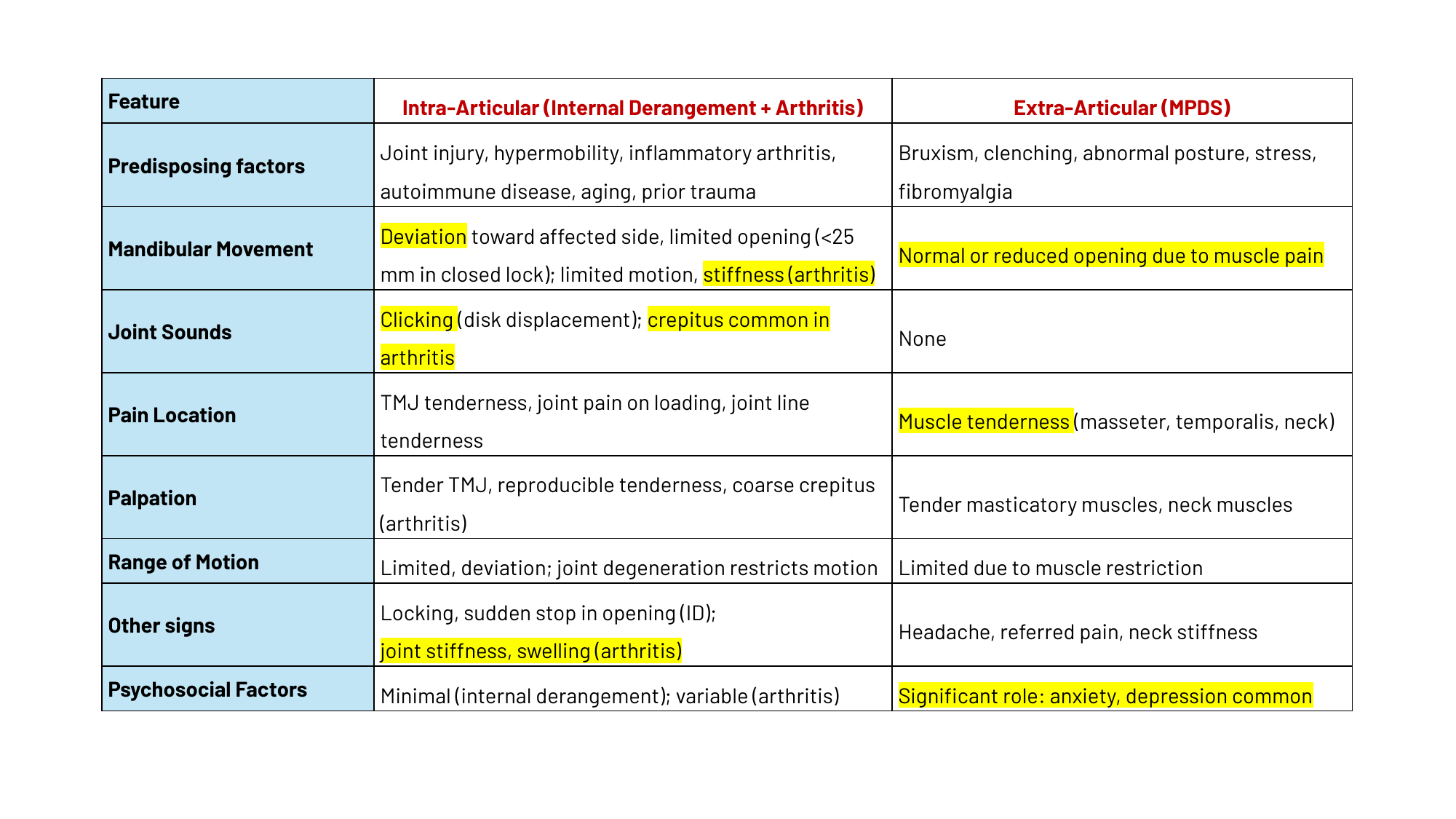

| Feature | Intra-Articular (Internal Derangement + Arthritis) | Extra-Articular (MPDS) |
| --- | --- | --- |
| Predisposing factors | Joint injury, hypermobility, inflammatory arthritis, autoimmune disease, aging, prior trauma | Bruxism, clenching, abnormal posture, stress, fibromyalgia |
| Mandibular Movement | Deviation toward affected side, limited opening (<25 mm in closed lock); limited motion, stiffness (arthritis) | Normal or reduced opening due to muscle pain |
| Joint Sounds | Clicking (disk displacement); crepitus common in arthritis | None |
| Pain Location | TMJ tenderness, joint pain on loading, joint line tenderness | Muscle tenderness (masseter, temporalis, neck) |
| Palpation | Tender TMJ, reproducible tenderness, coarse crepitus (arthritis) | Tender masticatory muscles, neck muscles |
| Range of Motion | Limited, deviation; joint degeneration restricts motion | Limited due to muscle restriction |
| Other signs | Locking, sudden stop in opening (ID); joint stiffness, swelling (arthritis) | Headache, referred pain, neck stiffness |
| Psychosocial Factors | Minimal (internal derangement); variable (arthritis) | Significant role: anxiety, depression common |